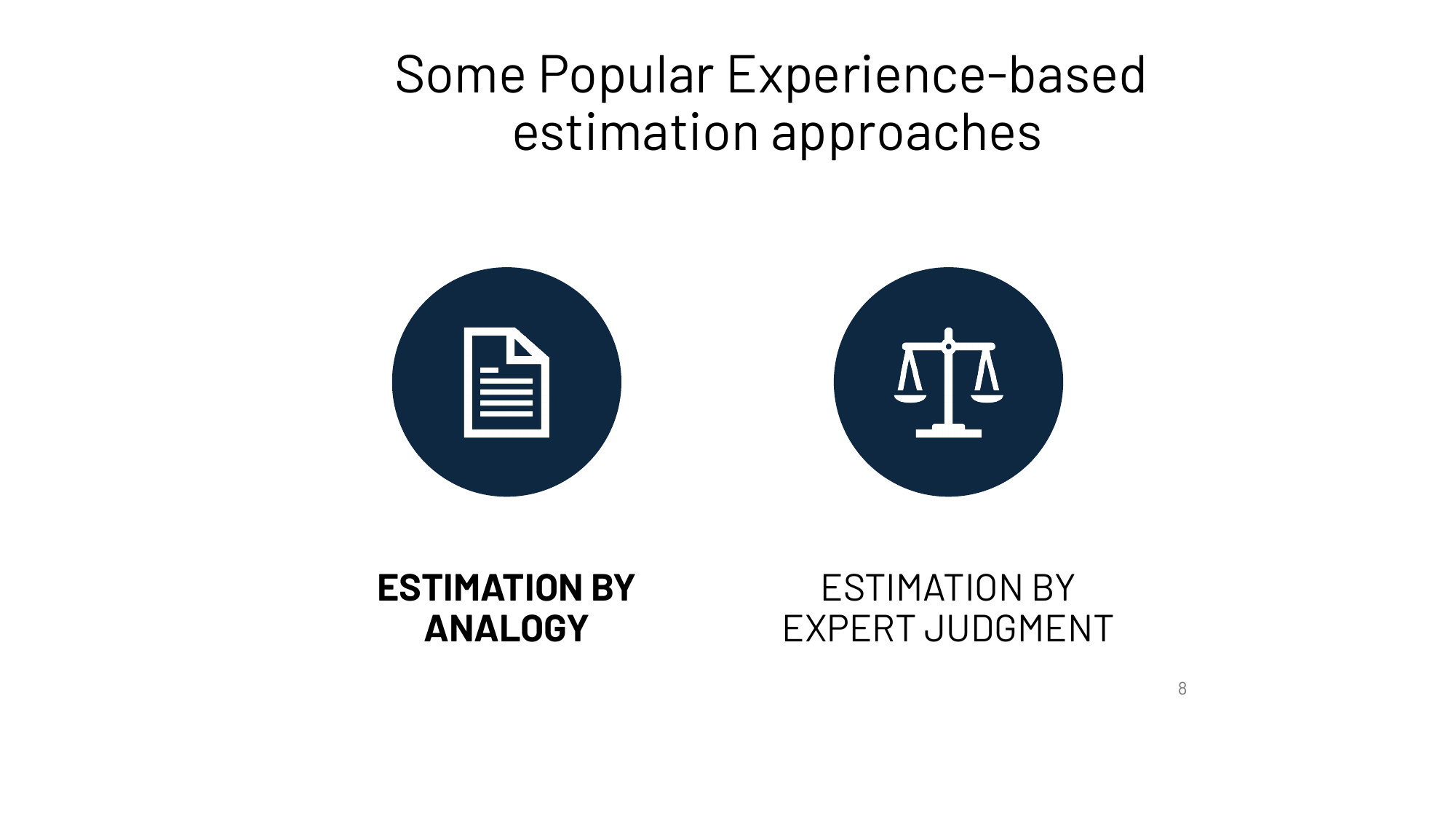

# Some Popular Experience-based  estimation approaches
Estimation by Analogy
Estimation by Expert Judgment
8